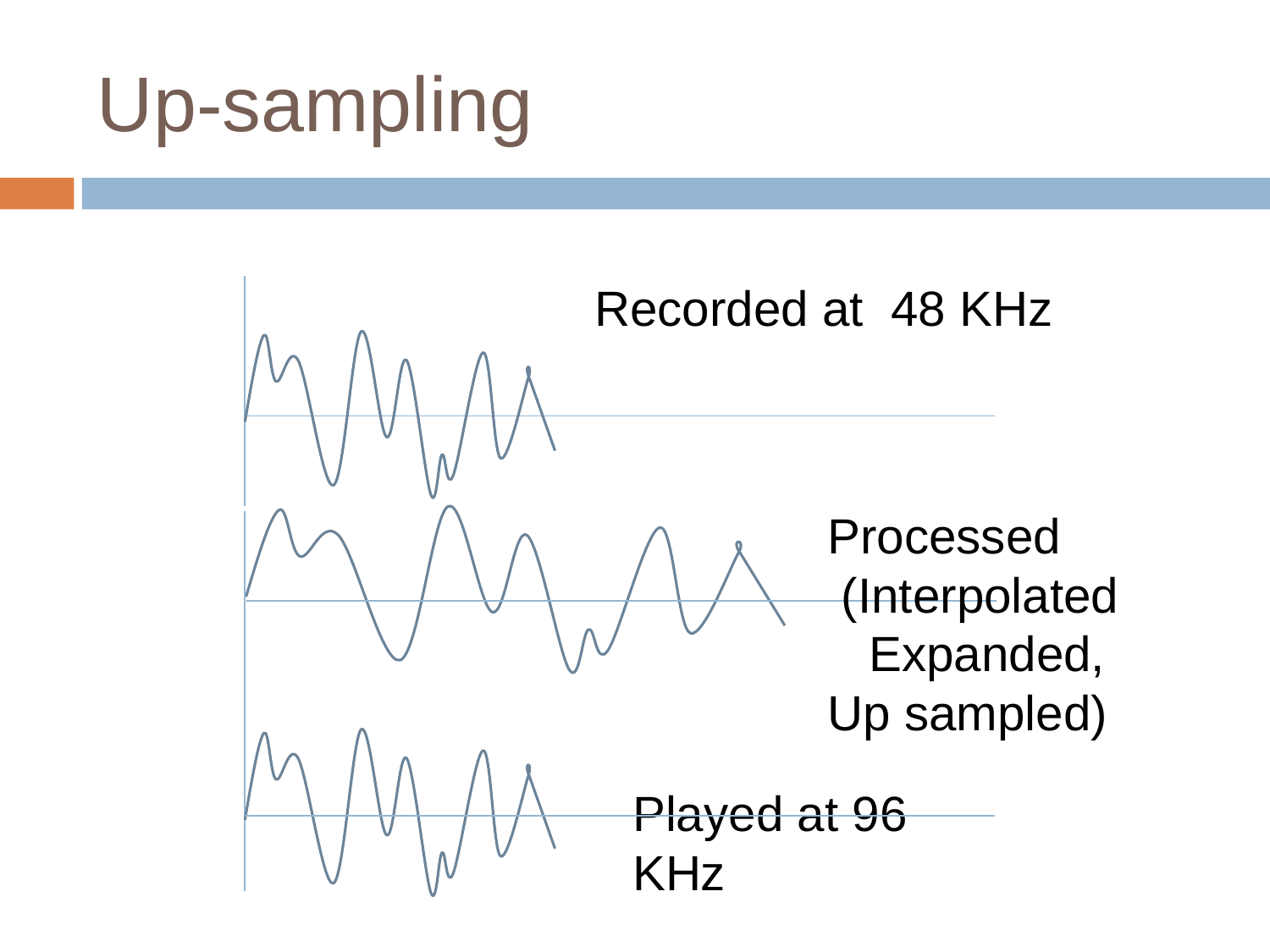

# Up-sampling
Recorded at  48 KHz

Processed
 (Interpolated
   Expanded,
Up sampled)

Played at 96 KHz